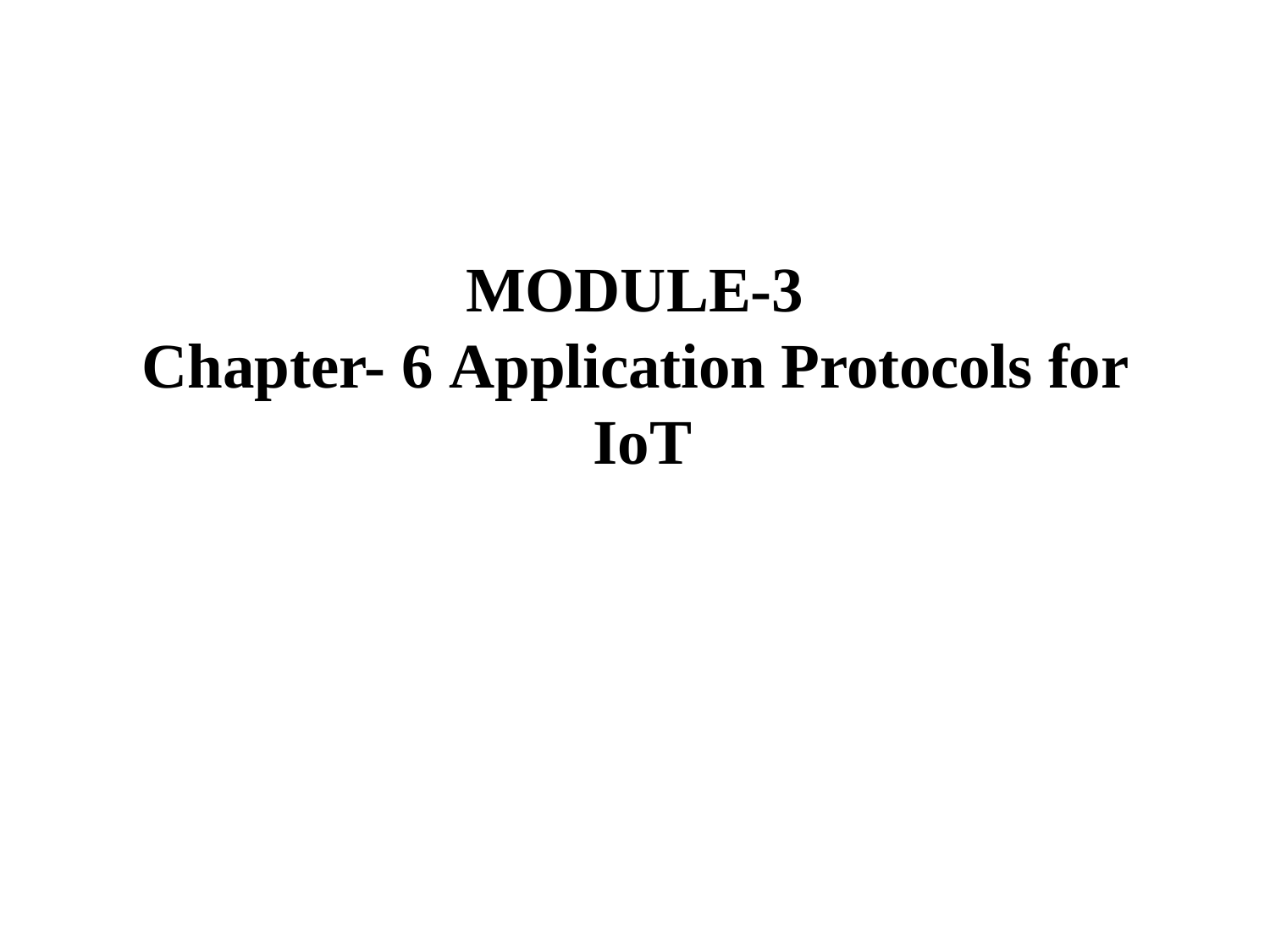

# MODULE-3
Chapter- 6 Application Protocols for  IoT